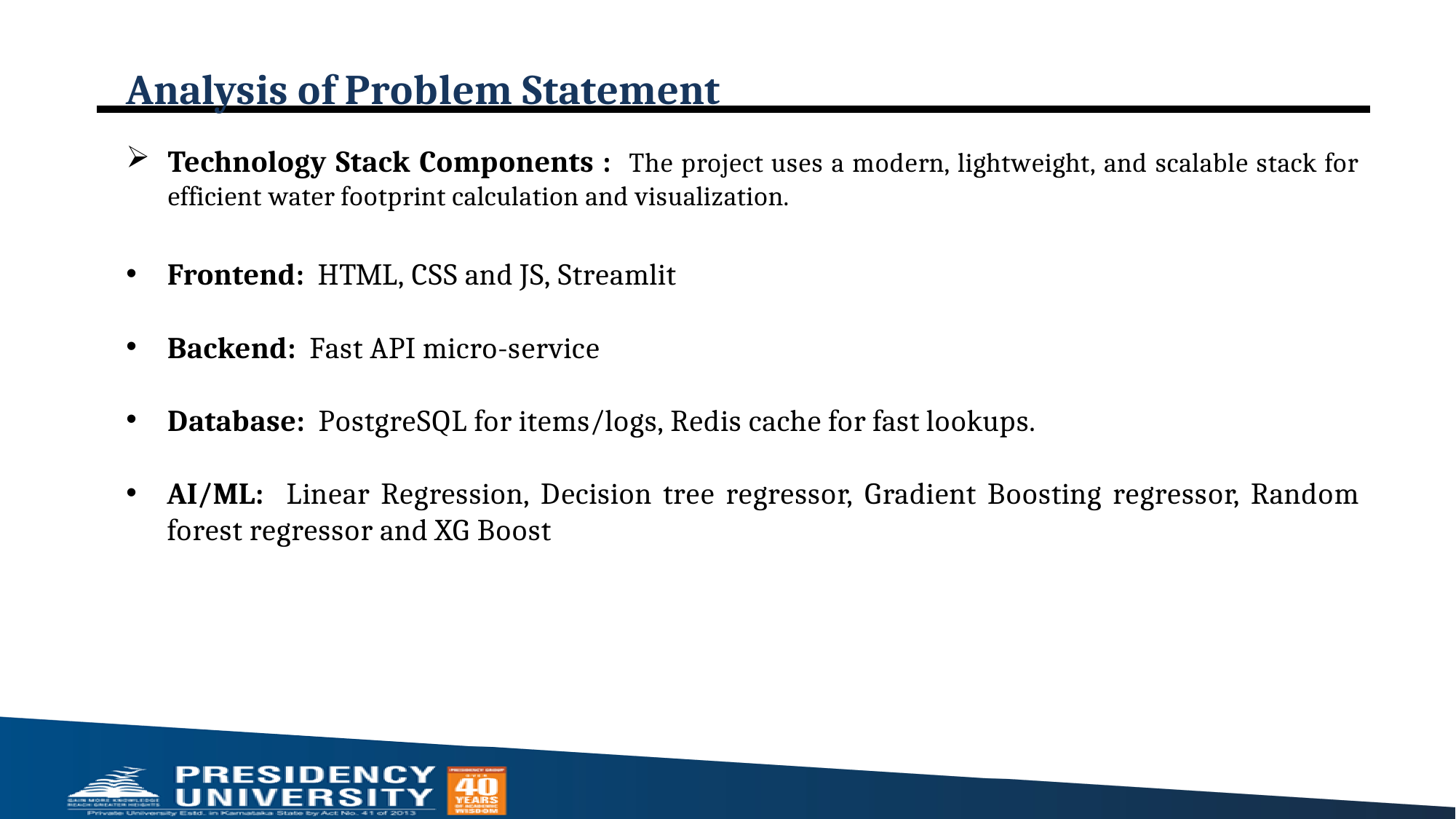

# Analysis of Problem Statement
Technology Stack Components :  The project uses a modern, lightweight, and scalable stack for efficient water footprint calculation and visualization.

Frontend:  HTML, CSS and JS, Streamlit

Backend:  Fast API micro-service

Database:  PostgreSQL for items/logs, Redis cache for fast lookups.

AI/ML:  Linear Regression, Decision tree regressor, Gradient Boosting regressor, Random forest regressor and XG Boost